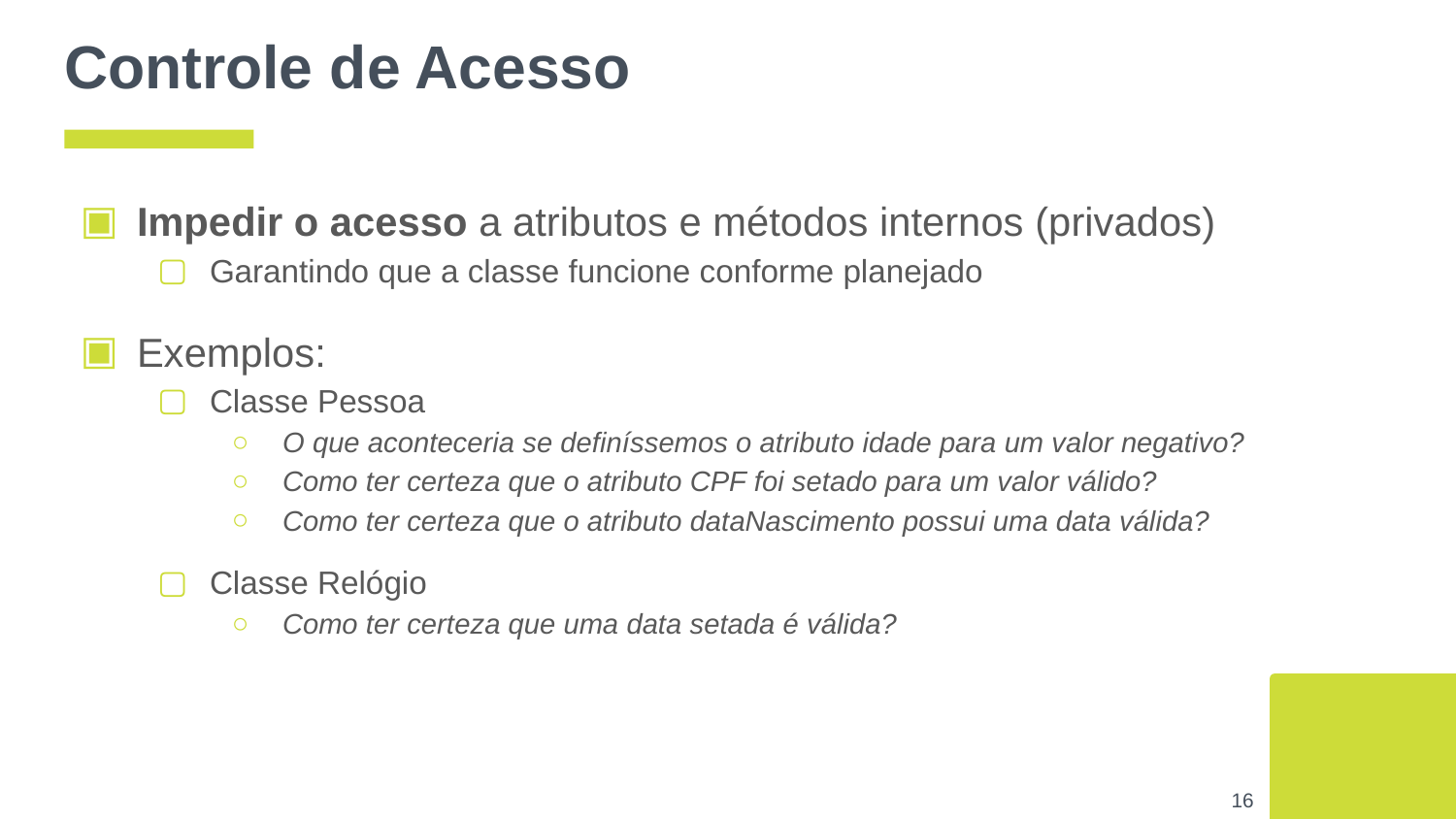

# Controle de Acesso
Impedir o acesso a atributos e métodos internos (privados)
Garantindo que a classe funcione conforme planejado
Exemplos:
Classe Pessoa
O que aconteceria se definíssemos o atributo idade para um valor negativo?
Como ter certeza que o atributo CPF foi setado para um valor válido?
Como ter certeza que o atributo dataNascimento possui uma data válida?
Classe Relógio
Como ter certeza que uma data setada é válida?
16